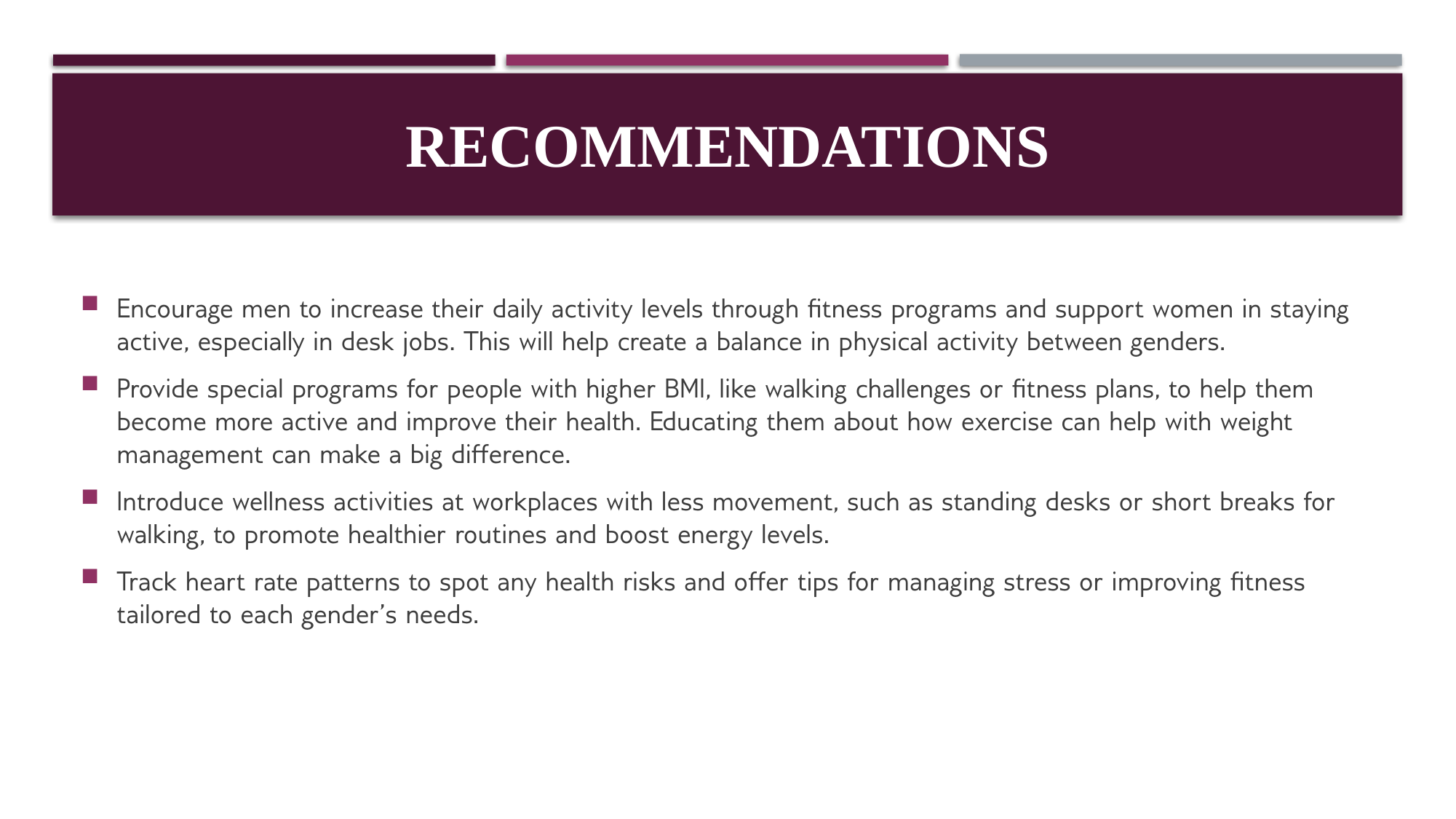

# RECOMMENDATIONS
Encourage men to increase their daily activity levels through fitness programs and support women in staying active, especially in desk jobs. This will help create a balance in physical activity between genders.
Provide special programs for people with higher BMI, like walking challenges or fitness plans, to help them become more active and improve their health. Educating them about how exercise can help with weight management can make a big difference.
Introduce wellness activities at workplaces with less movement, such as standing desks or short breaks for walking, to promote healthier routines and boost energy levels.
Track heart rate patterns to spot any health risks and offer tips for managing stress or improving fitness tailored to each gender’s needs.